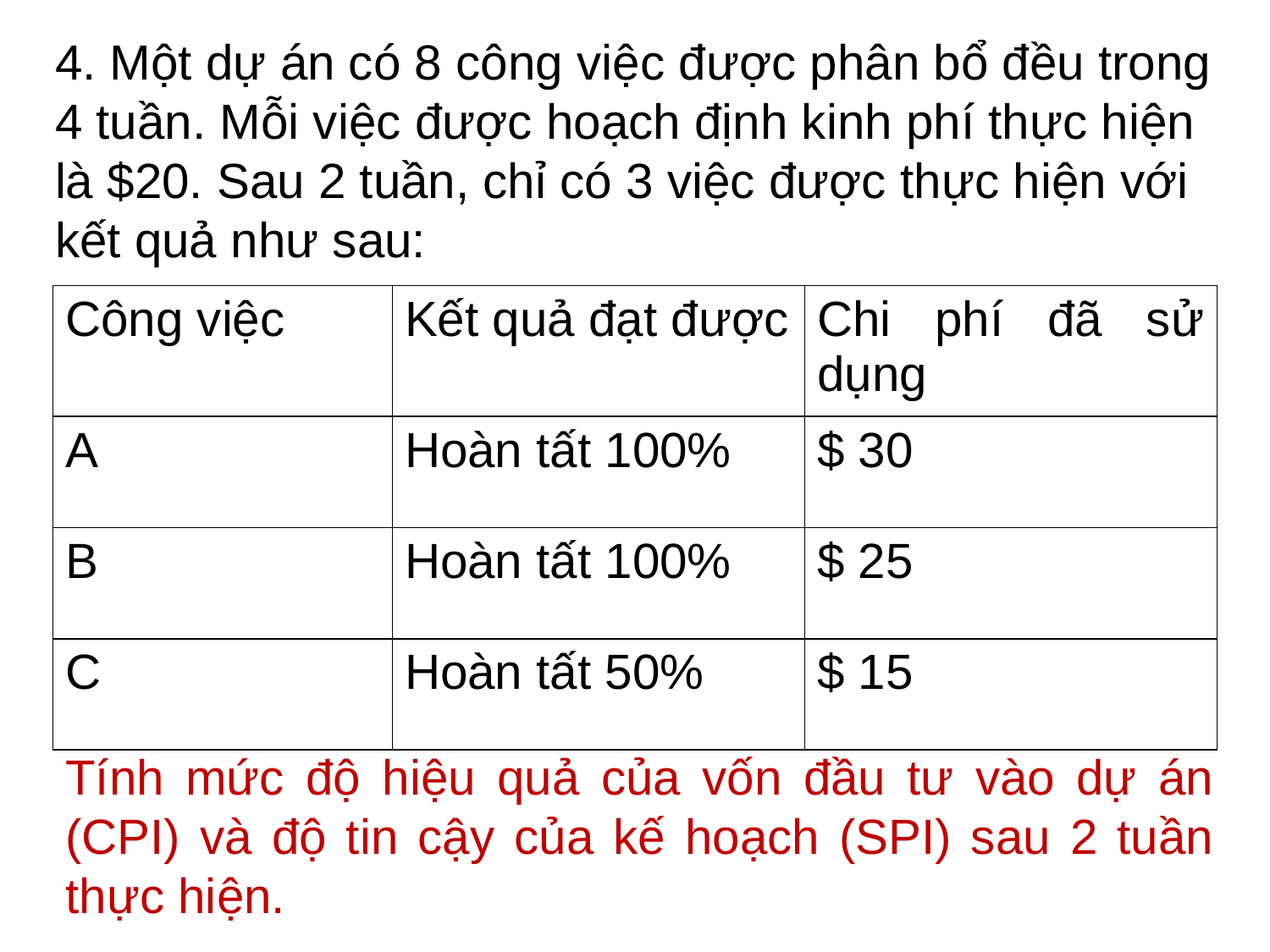

4. Một dự án có 8 công việc được phân bổ đều trong 4 tuần. Mỗi việc được hoạch định kinh phí thực hiện là $20. Sau 2 tuần, chỉ có 3 việc được thực hiện với kết quả như sau:
| Công việc | Kết quả đạt được | Chi phí đã sử dụng |
| --- | --- | --- |
| A | Hoàn tất 100% | $ 30 |
| B | Hoàn tất 100% | $ 25 |
| C | Hoàn tất 50% | $ 15 |
Tính mức độ hiệu quả của vốn đầu tư vào dự án (CPI) và độ tin cậy của kế hoạch (SPI) sau 2 tuần thực hiện.